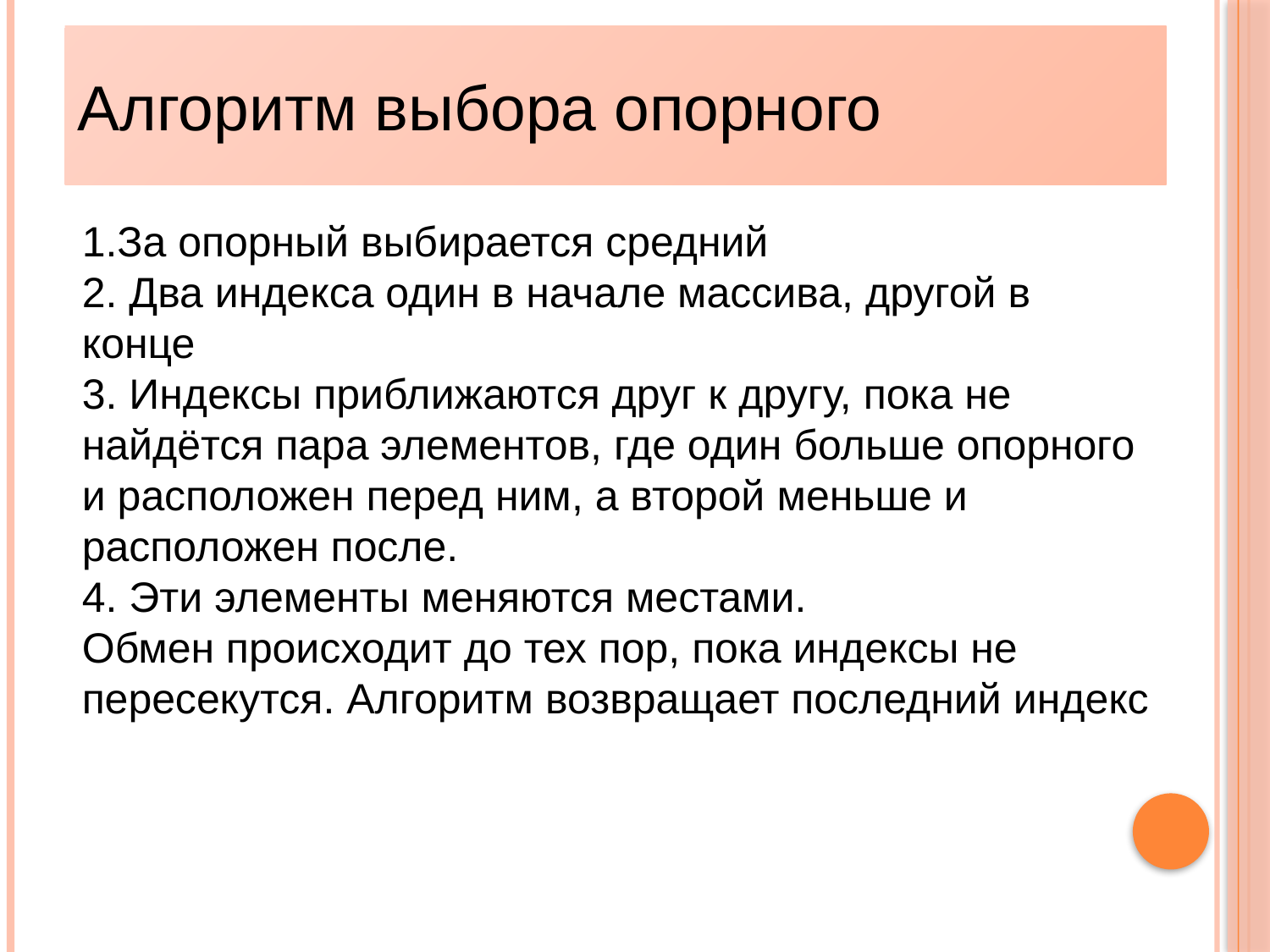

Алгоритм выбора опорного
15
1.За опорный выбирается средний
2. Два индекса один в начале массива, другой в конце
3. Индексы приближаются друг к другу, пока не найдётся пара элементов, где один больше опорного и расположен перед ним, а второй меньше и расположен после.
4. Эти элементы меняются местами.
Обмен происходит до тех пор, пока индексы не пересекутся. Алгоритм возвращает последний индекс